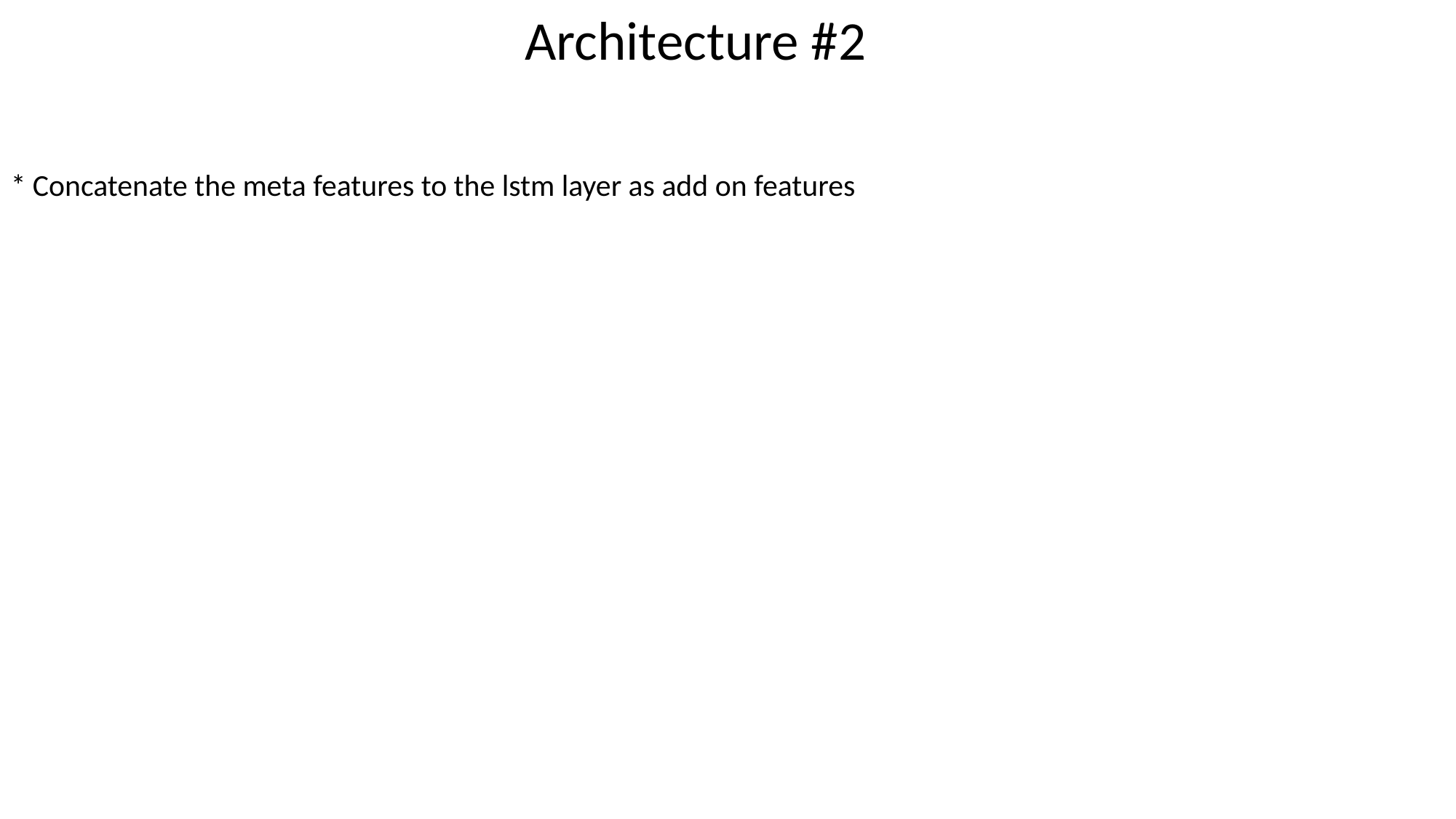

Architecture #2
* Concatenate the meta features to the lstm layer as add on features